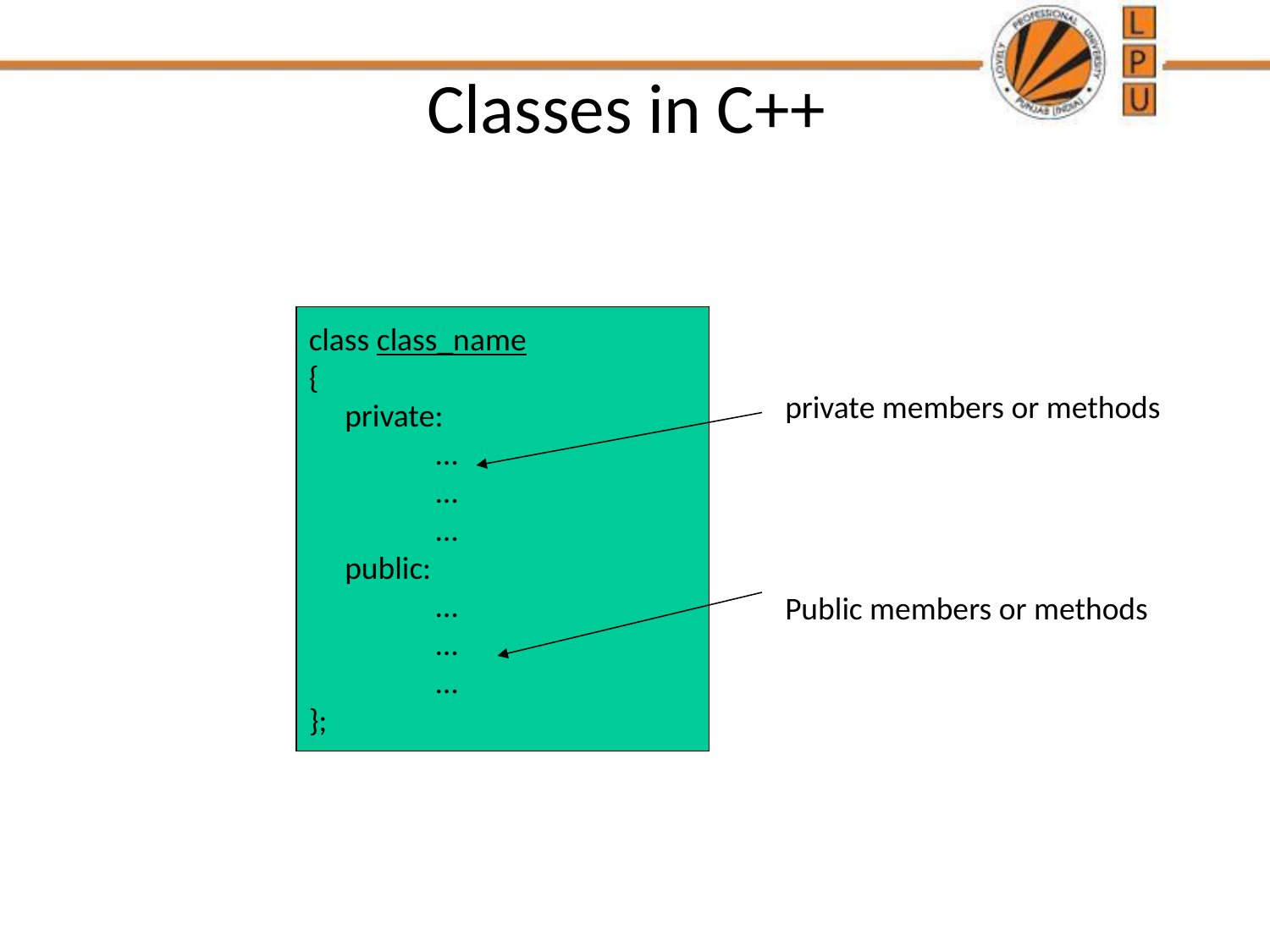

# Classes in C++

class class_name
{
     private:
	…
	…
	…
     public:
	…
	…
	…
};
private members or methods

Public members or methods